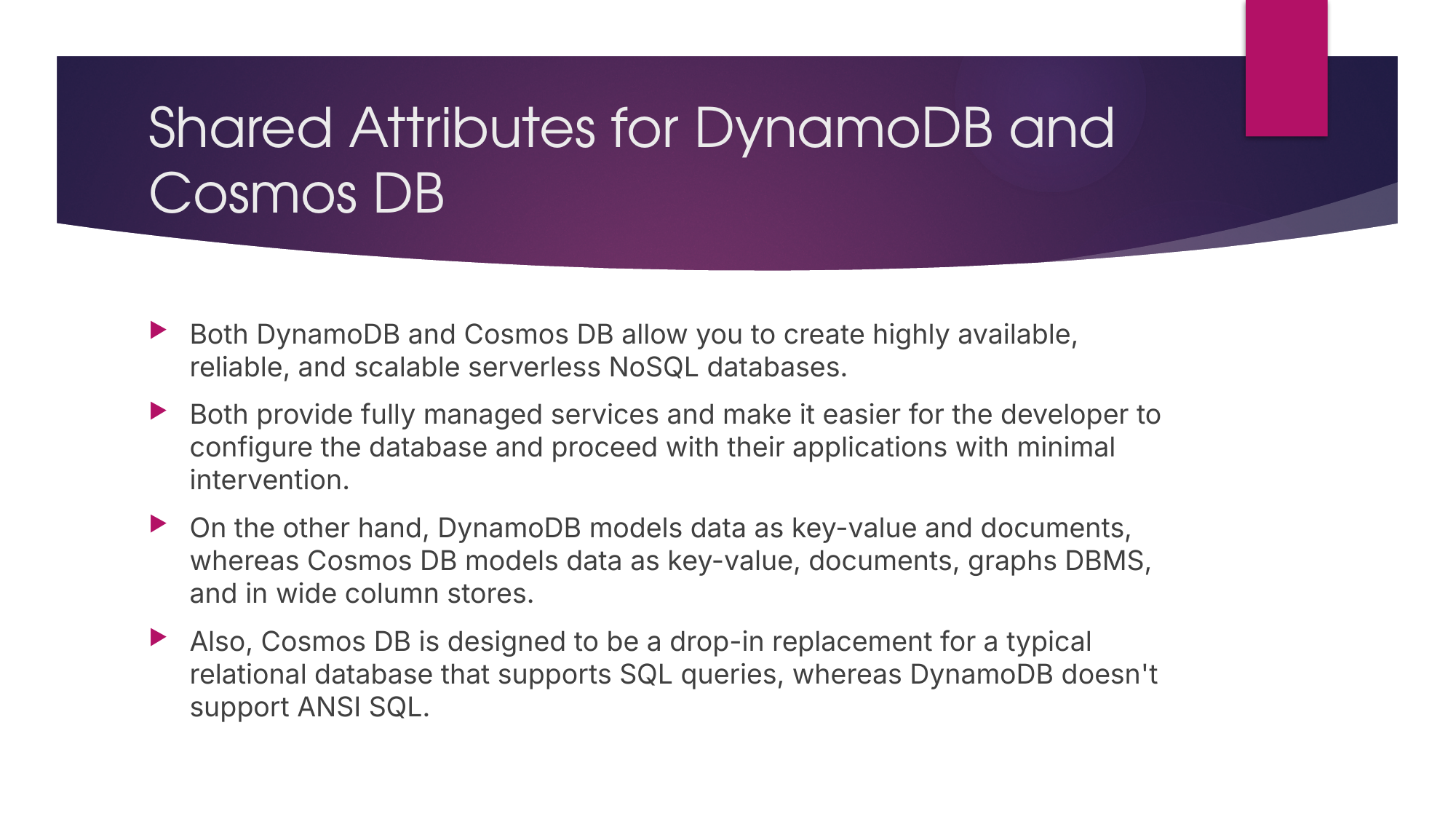

# Shared Attributes for DynamoDB and Cosmos DB
Both DynamoDB and Cosmos DB allow you to create highly available, reliable, and scalable serverless NoSQL databases.
Both provide fully managed services and make it easier for the developer to configure the database and proceed with their applications with minimal intervention.
On the other hand, DynamoDB models data as key-value and documents, whereas Cosmos DB models data as key-value, documents, graphs DBMS, and in wide column stores.
Also, Cosmos DB is designed to be a drop-in replacement for a typical relational database that supports SQL queries, whereas DynamoDB doesn't support ANSI SQL.